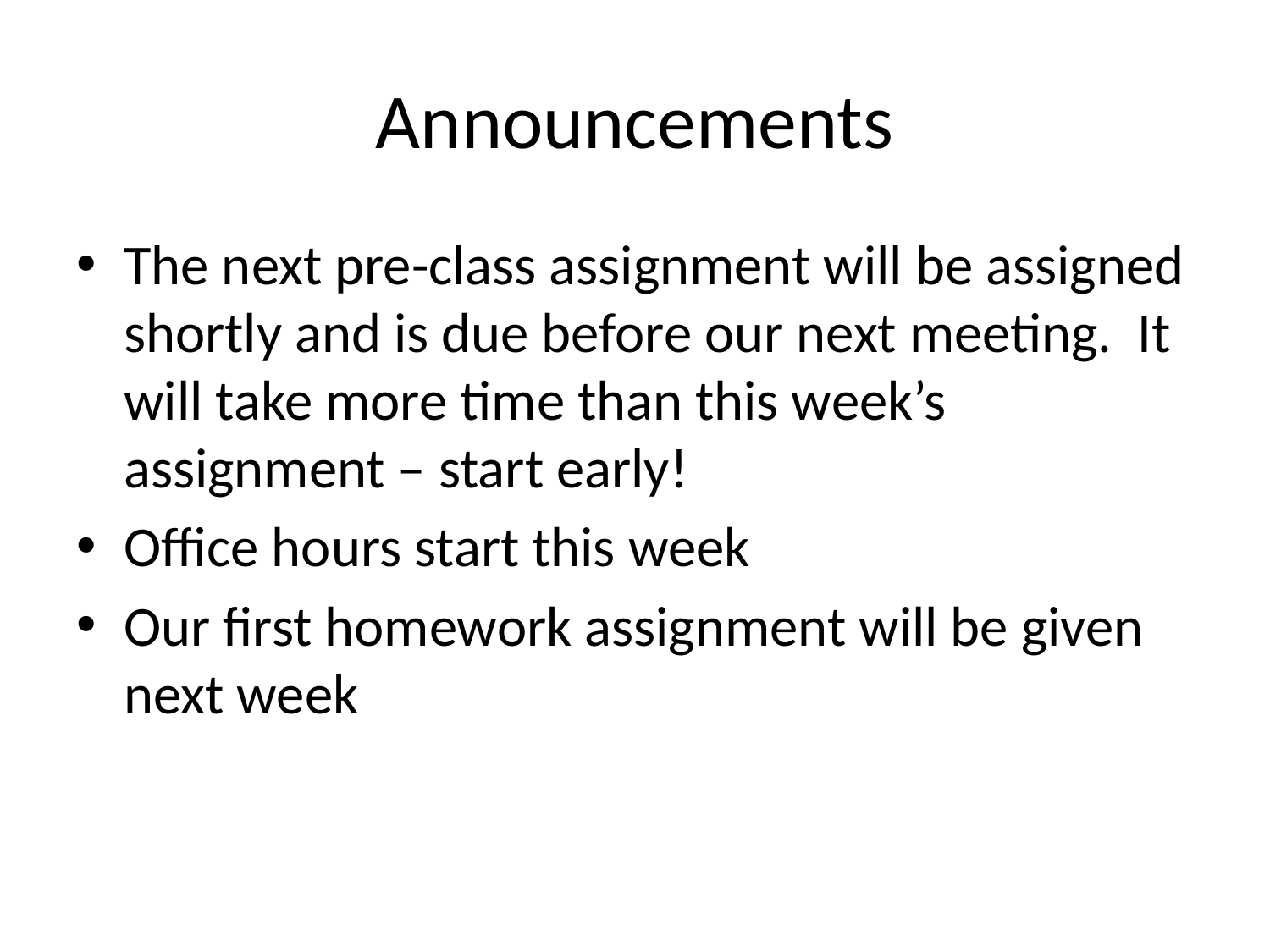

# Announcements
The next pre-class assignment will be assigned shortly and is due before our next meeting.  It will take more time than this week’s assignment – start early!
Office hours start this week
Our first homework assignment will be given next week